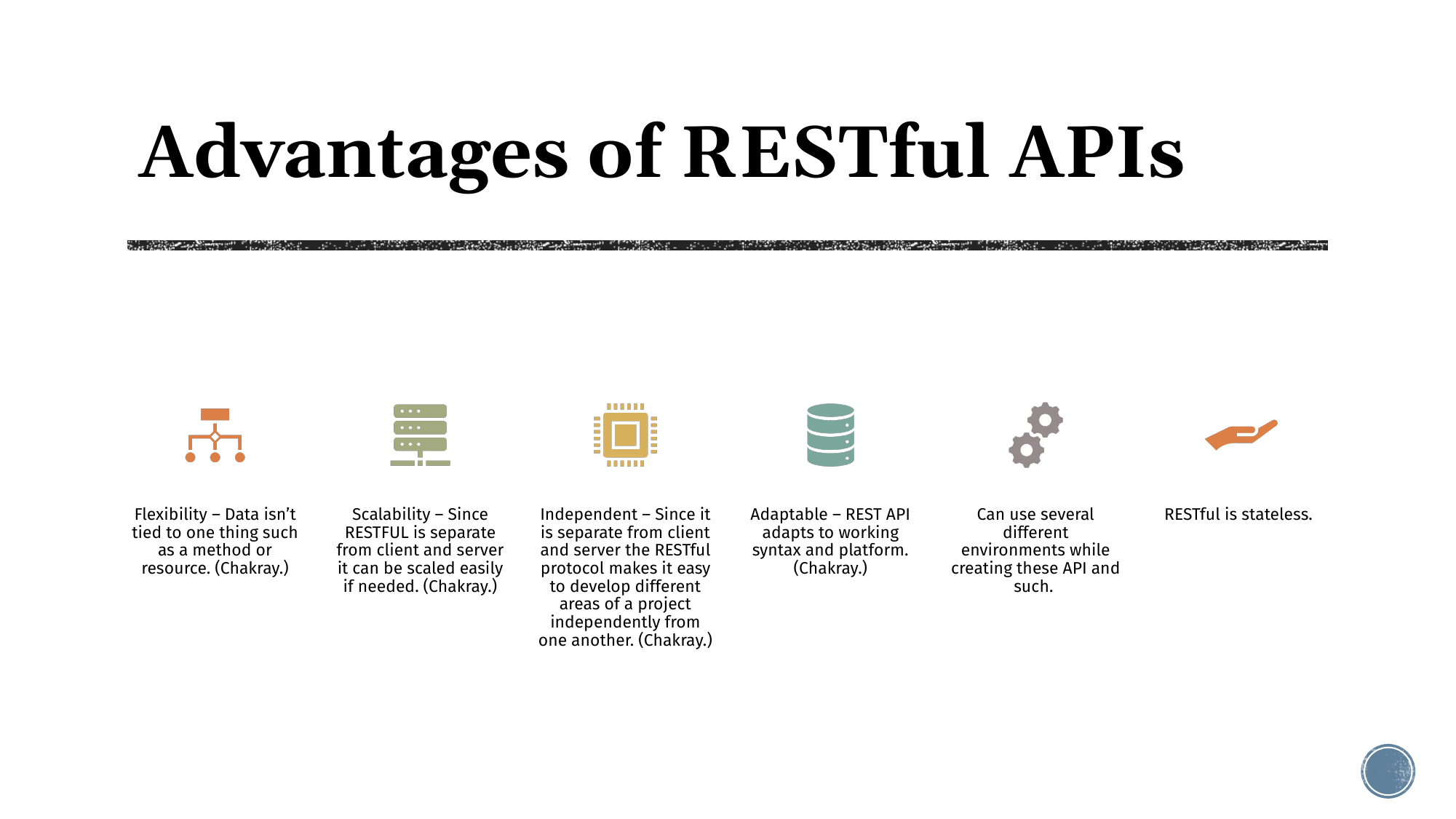

# Advantages of RESTful APIs

Flexibility – Data isn’t tied to one thing such as a method or resource. (Chakray.)
Scalability – Since RESTFUL is separate from client and server it can be scaled easily if needed. (Chakray.)
Independent – Since it is separate from client and server the RESTful protocol makes it easy to develop different areas of a project independently from one another. (Chakray.)
Adaptable – REST API adapts to working syntax and platform. (Chakray.)
Can use several different environments while creating these API and such.
RESTful is stateless.